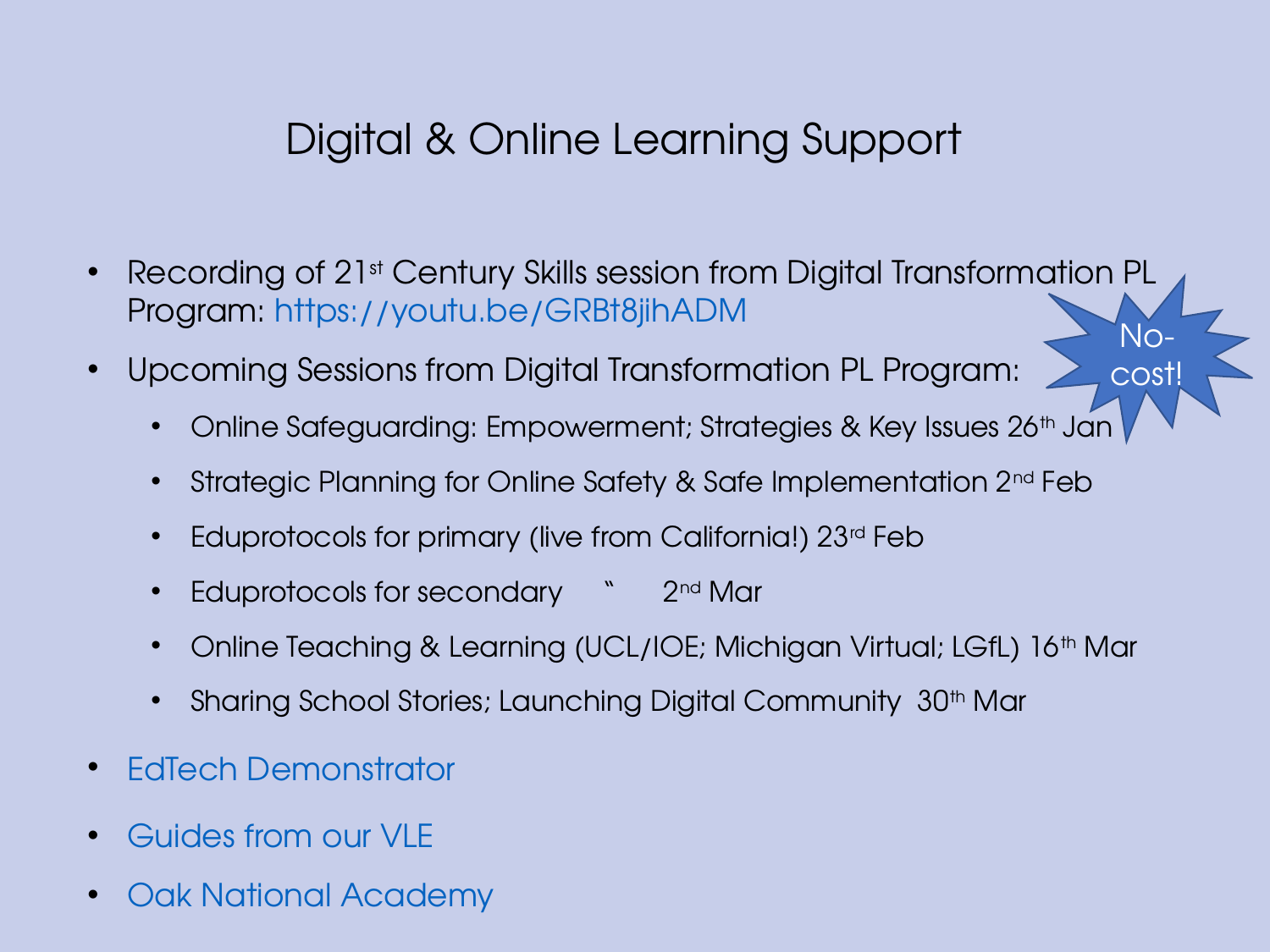

Digital & Online Learning Support
Recording of 21st Century Skills session from Digital Transformation PL Program: https://youtu.be/GRBt8jihADM
Upcoming Sessions from Digital Transformation PL Program:
Online Safeguarding: Empowerment; Strategies & Key Issues 26th Jan
Strategic Planning for Online Safety & Safe Implementation 2nd Feb
Eduprotocols for primary (live from California!) 23rd Feb
Eduprotocols for secondary     “      2nd Mar
Online Teaching & Learning (UCL/IOE; Michigan Virtual; LGfL) 16th Mar
Sharing School Stories; Launching Digital Community  30th Mar
EdTech Demonstrator
Guides from our VLE
Oak National Academy

No-cost!